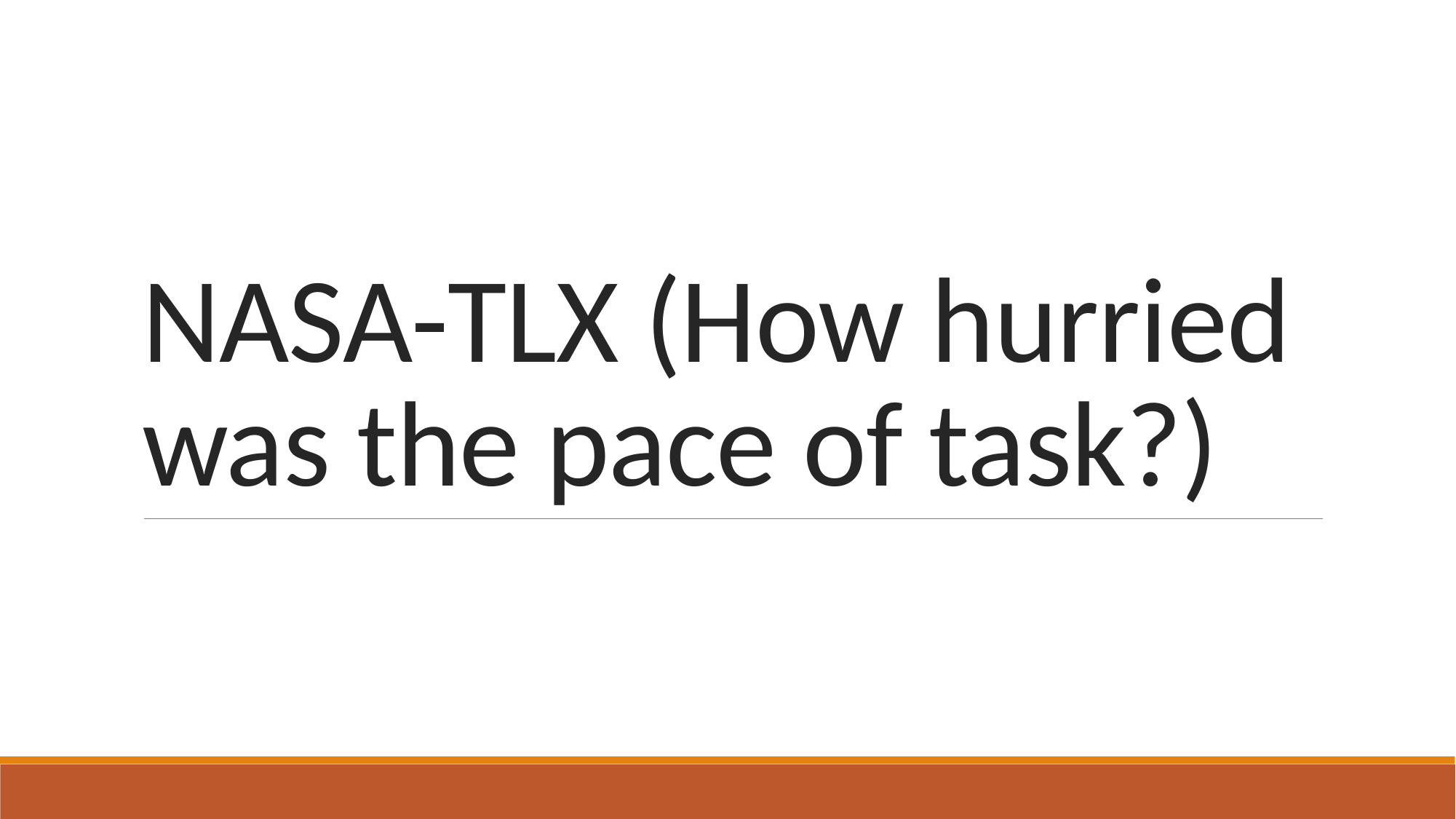

# NASA-TLX (How hurried was the pace of task?)